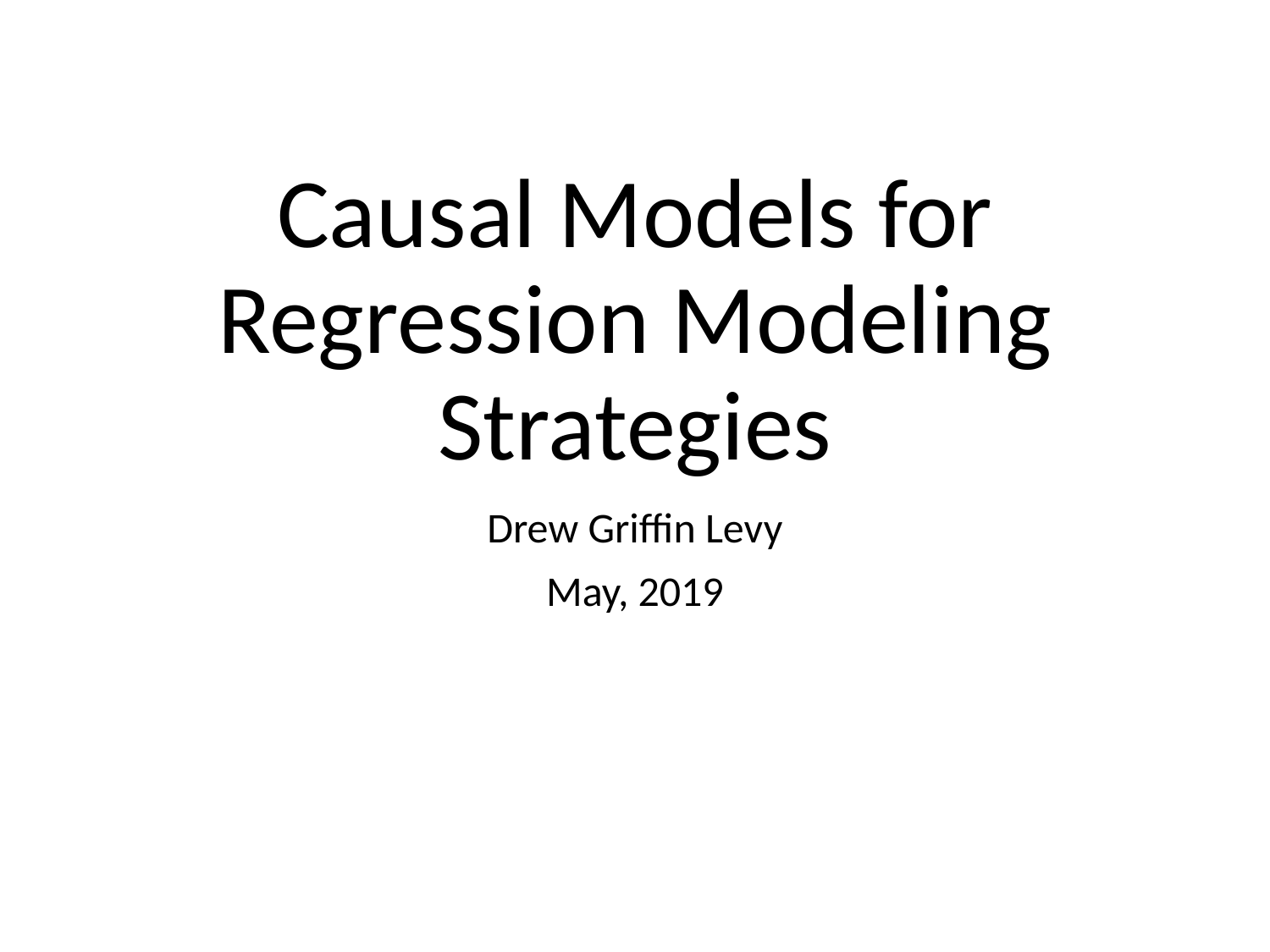

# Causal Models for Regression Modeling Strategies
Drew Griffin Levy
May, 2019